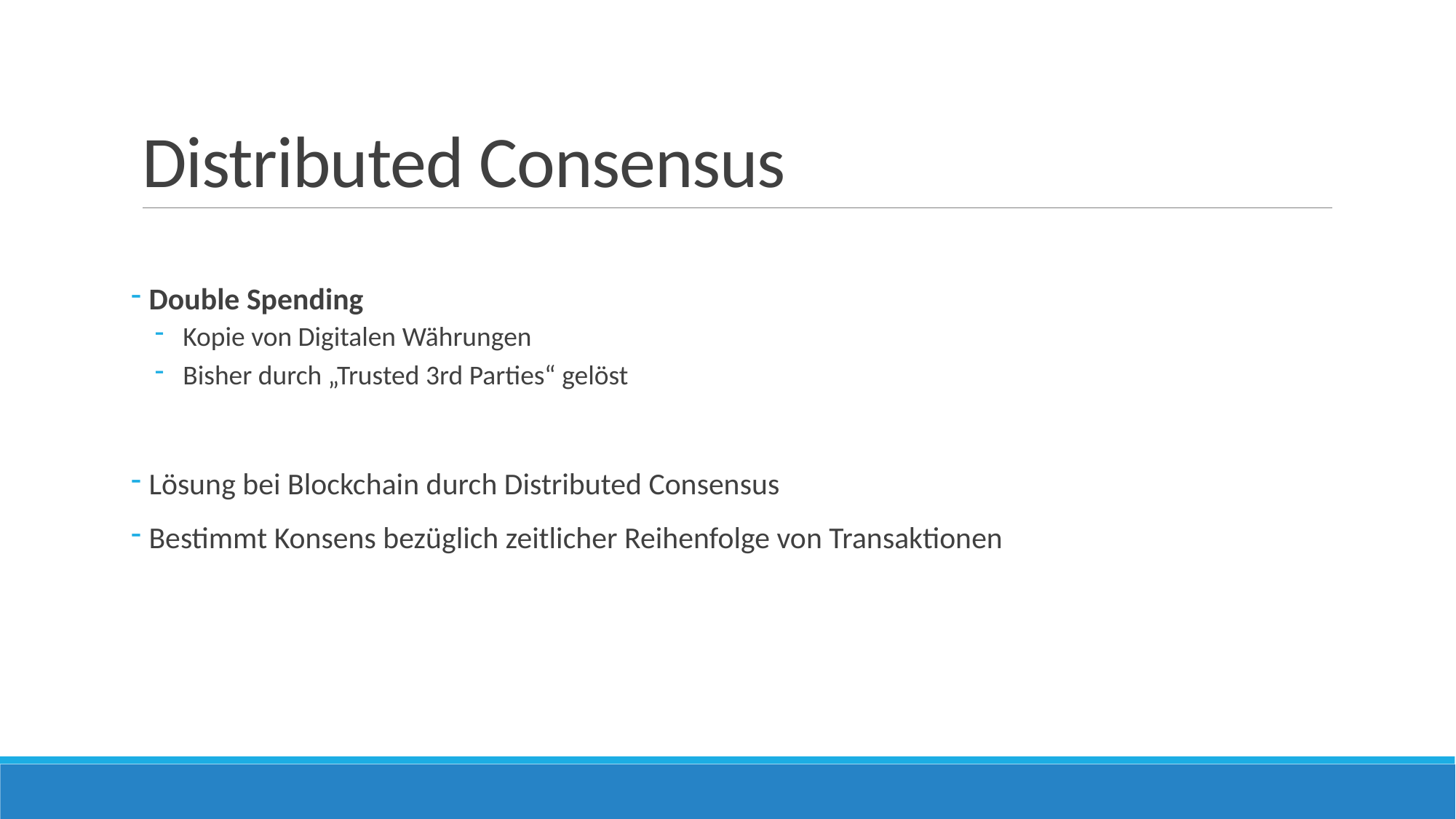

# Distributed Consensus

 Double Spending
 Kopie von Digitalen Währungen
 Bisher durch „Trusted 3rd Parties“ gelöst

 Lösung bei Blockchain durch Distributed Consensus
 Bestimmt Konsens bezüglich zeitlicher Reihenfolge von Transaktionen